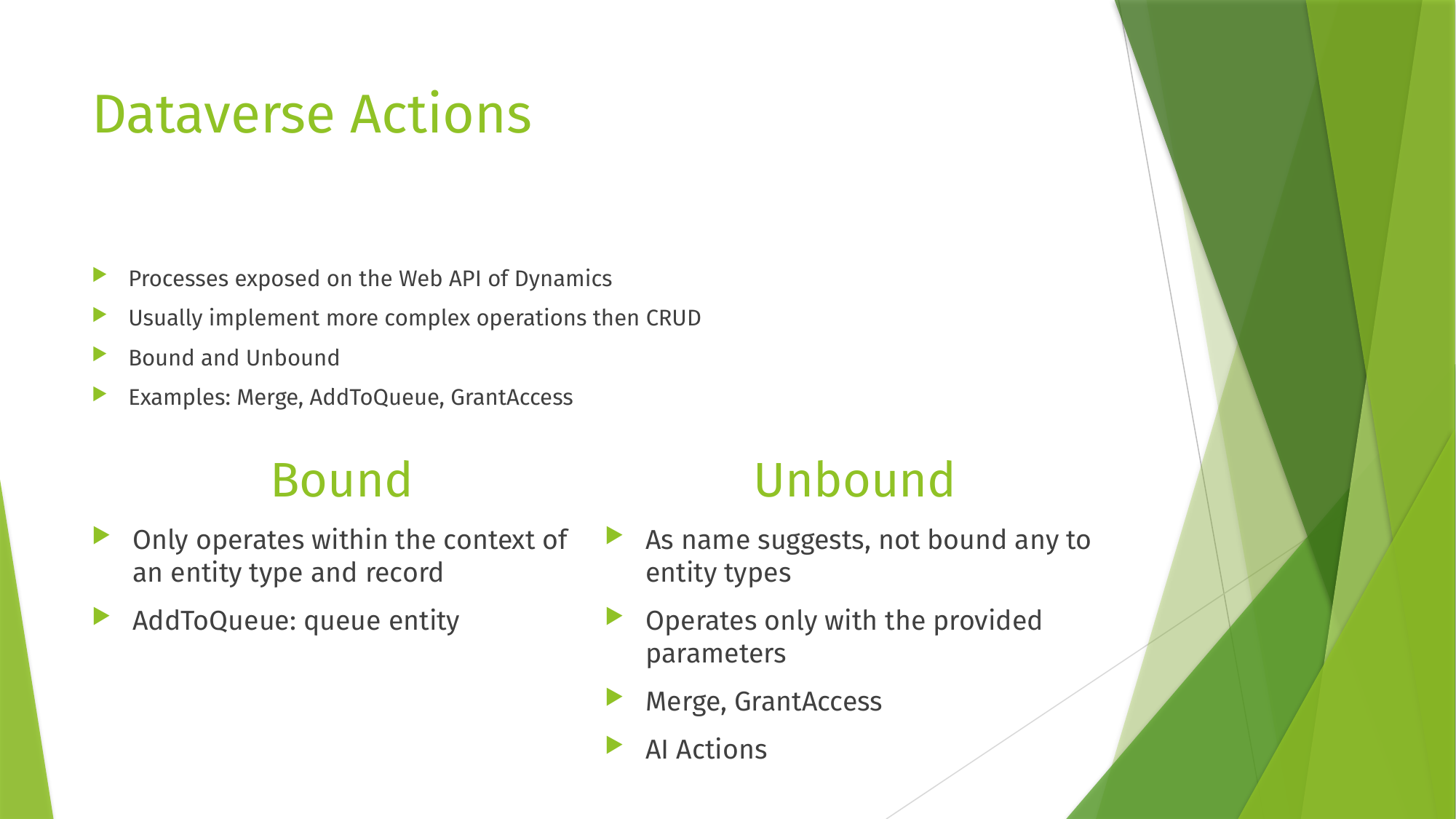

# Dataverse Actions
Processes exposed on the Web API of Dynamics
Usually implement more complex operations then CRUD
Bound and Unbound
Examples: Merge, AddToQueue, GrantAccess

Bound
Only operates within the context of an entity type and record
AddToQueue: queue entity

Unbound
As name suggests, not bound any to entity types
Operates only with the provided parameters
Merge, GrantAccess
AI Actions